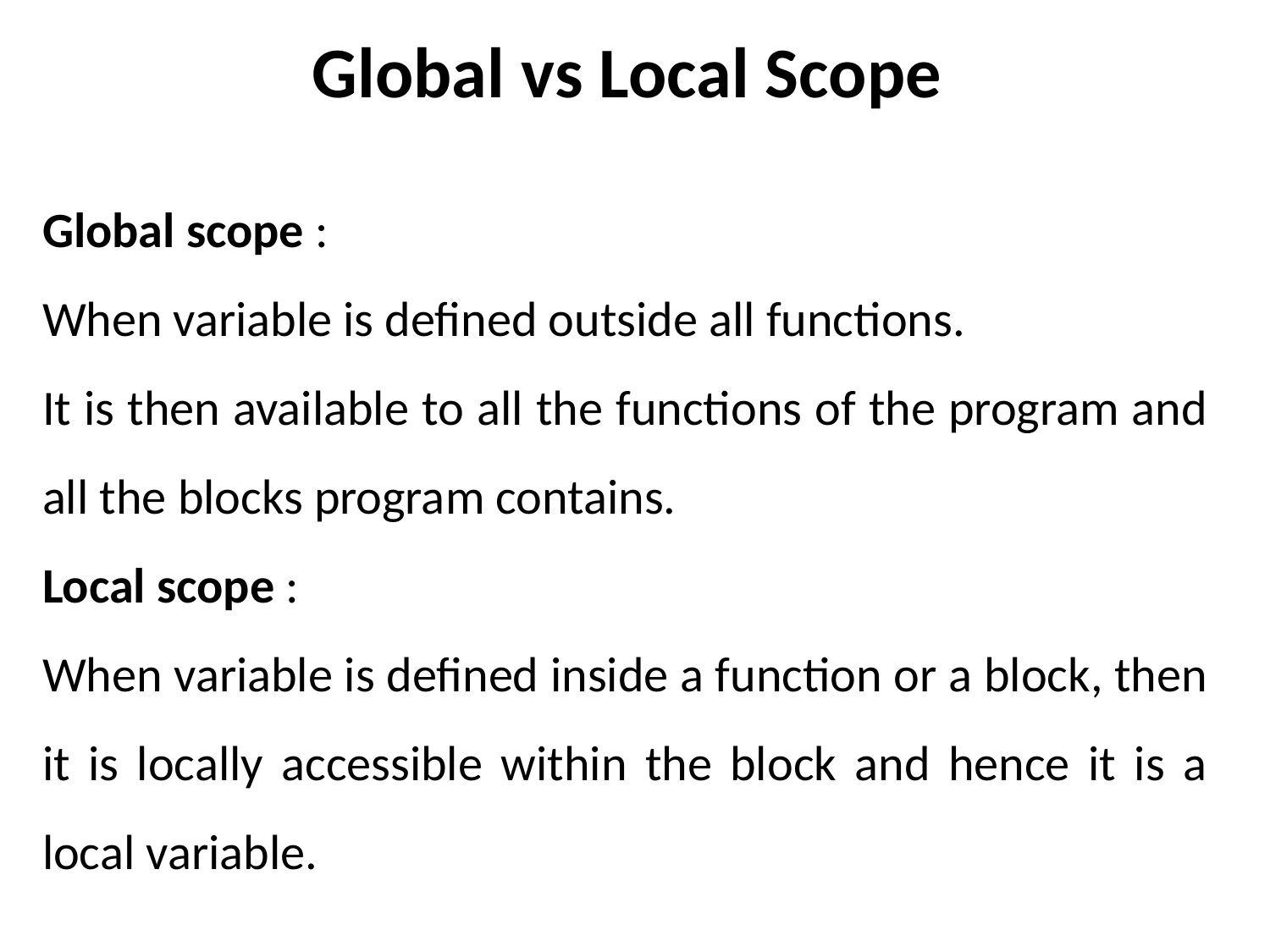

# Global vs Local Scope
Global scope :
When variable is defined outside all functions.
It is then available to all the functions of the program and all the blocks program contains.
Local scope :
When variable is defined inside a function or a block, then it is locally accessible within the block and hence it is a local variable.